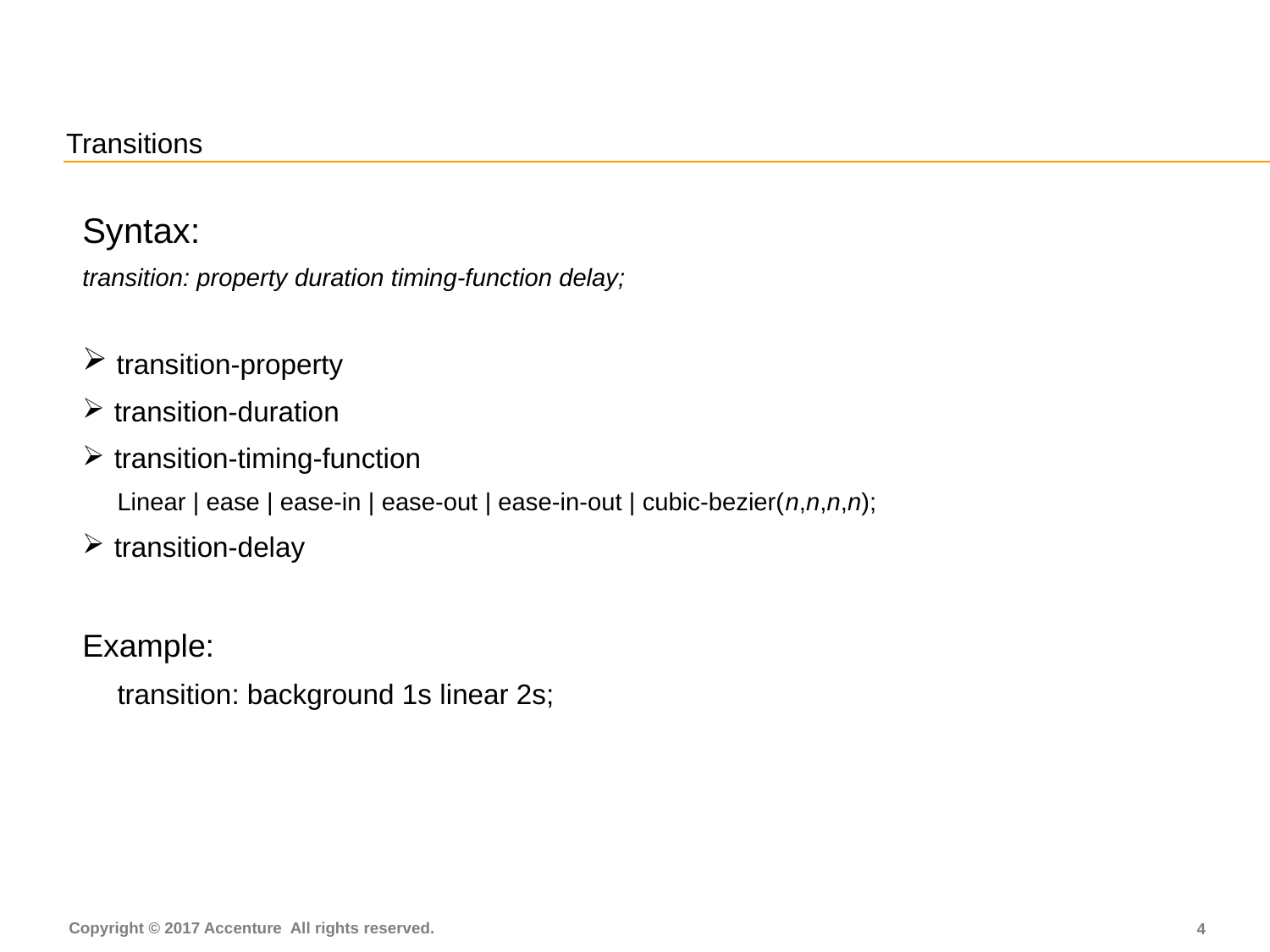

# Transitions
| Syntax: transition: property duration timing-function delay; transition-property transition-duration transition-timing-function Linear | ease | ease-in | ease-out | ease-in-out | cubic-bezier(n,n,n,n); transition-delay Example: transition: background 1s linear 2s; |
| --- |
4
Copyright © 2017 Accenture  All rights reserved.